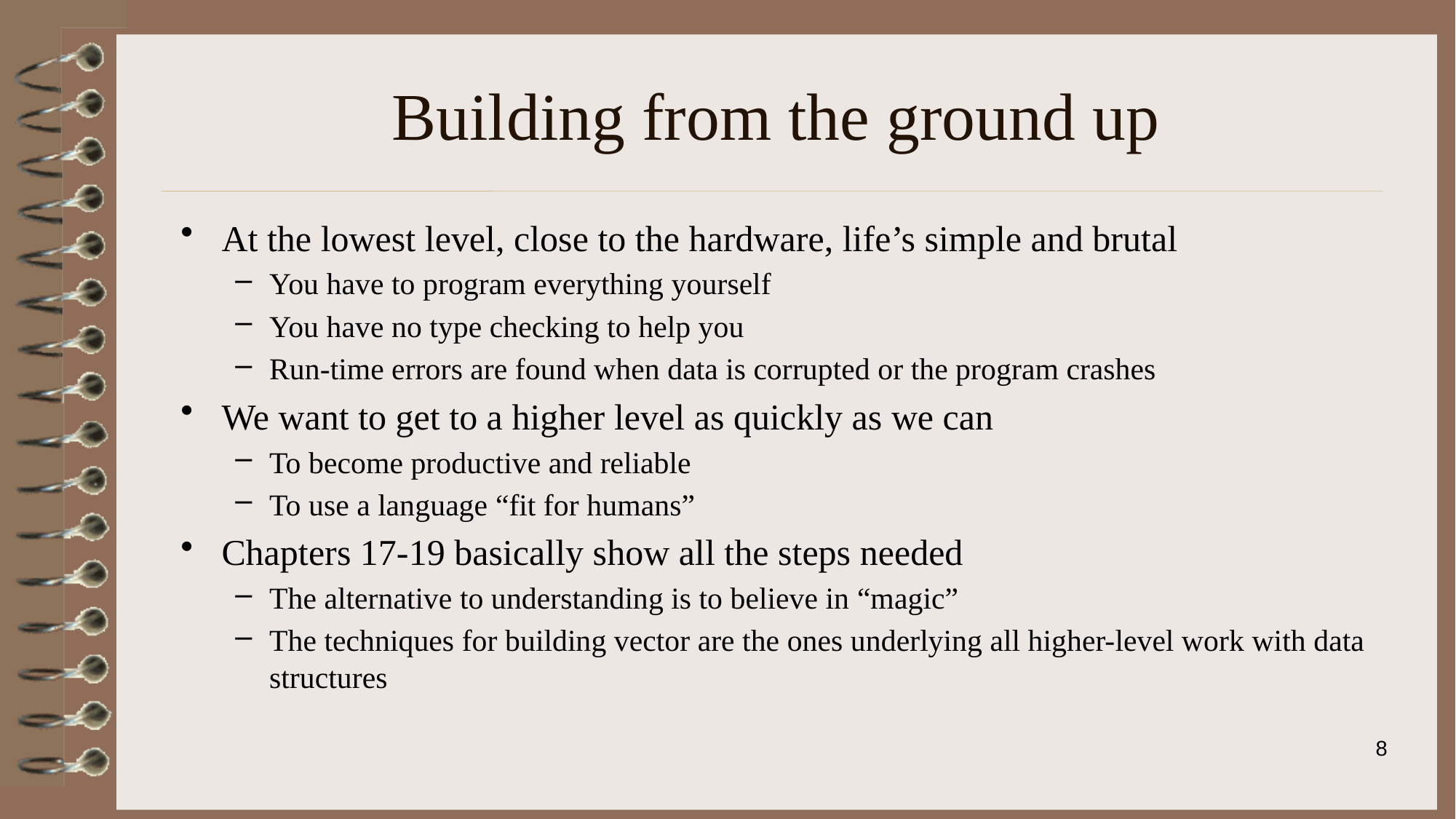

# Building from the ground up
At the lowest level, close to the hardware, life’s simple and brutal
You have to program everything yourself
You have no type checking to help you
Run-time errors are found when data is corrupted or the program crashes
We want to get to a higher level as quickly as we can
To become productive and reliable
To use a language “fit for humans”
Chapters 17-19 basically show all the steps needed
The alternative to understanding is to believe in “magic”
The techniques for building vector are the ones underlying all higher-level work with data structures
8